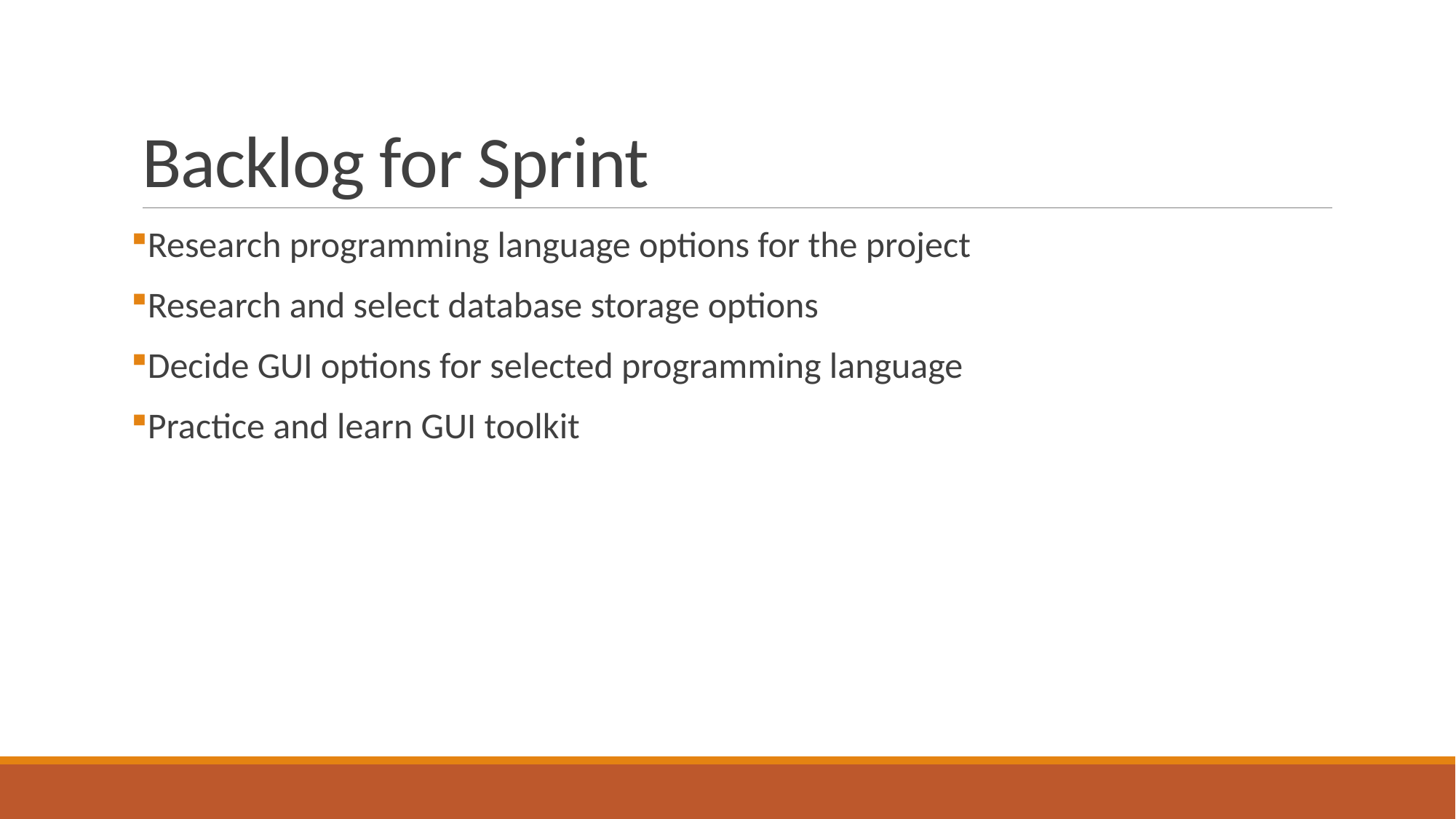

# Backlog for Sprint
Research programming language options for the project
Research and select database storage options
Decide GUI options for selected programming language
Practice and learn GUI toolkit